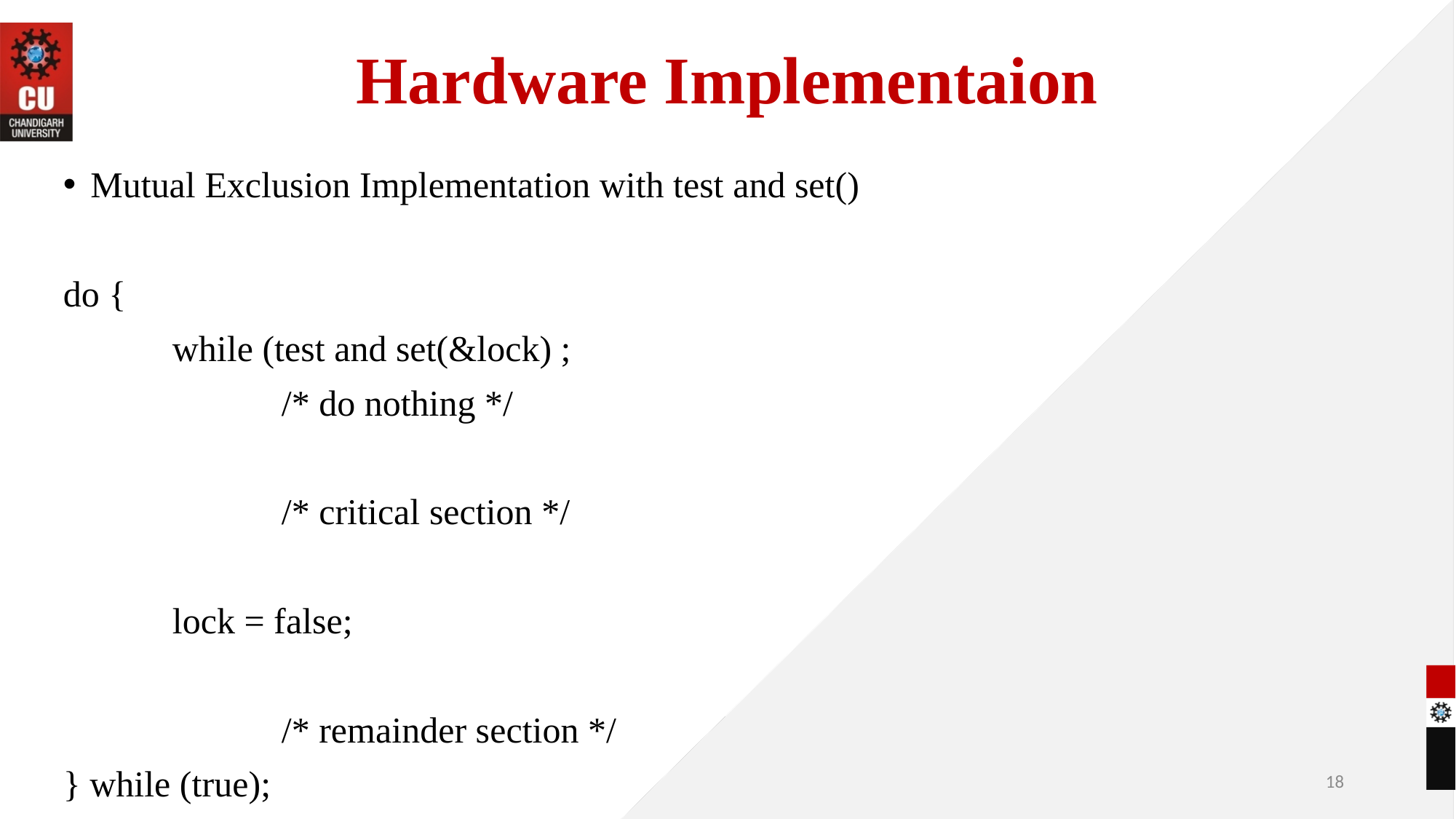

# Hardware Implementaion
Mutual Exclusion Implementation with test and set()

do {
	while (test and set(&lock) ;
		/* do nothing */

		/* critical section */

	lock = false;

		/* remainder section */
} while (true);
18